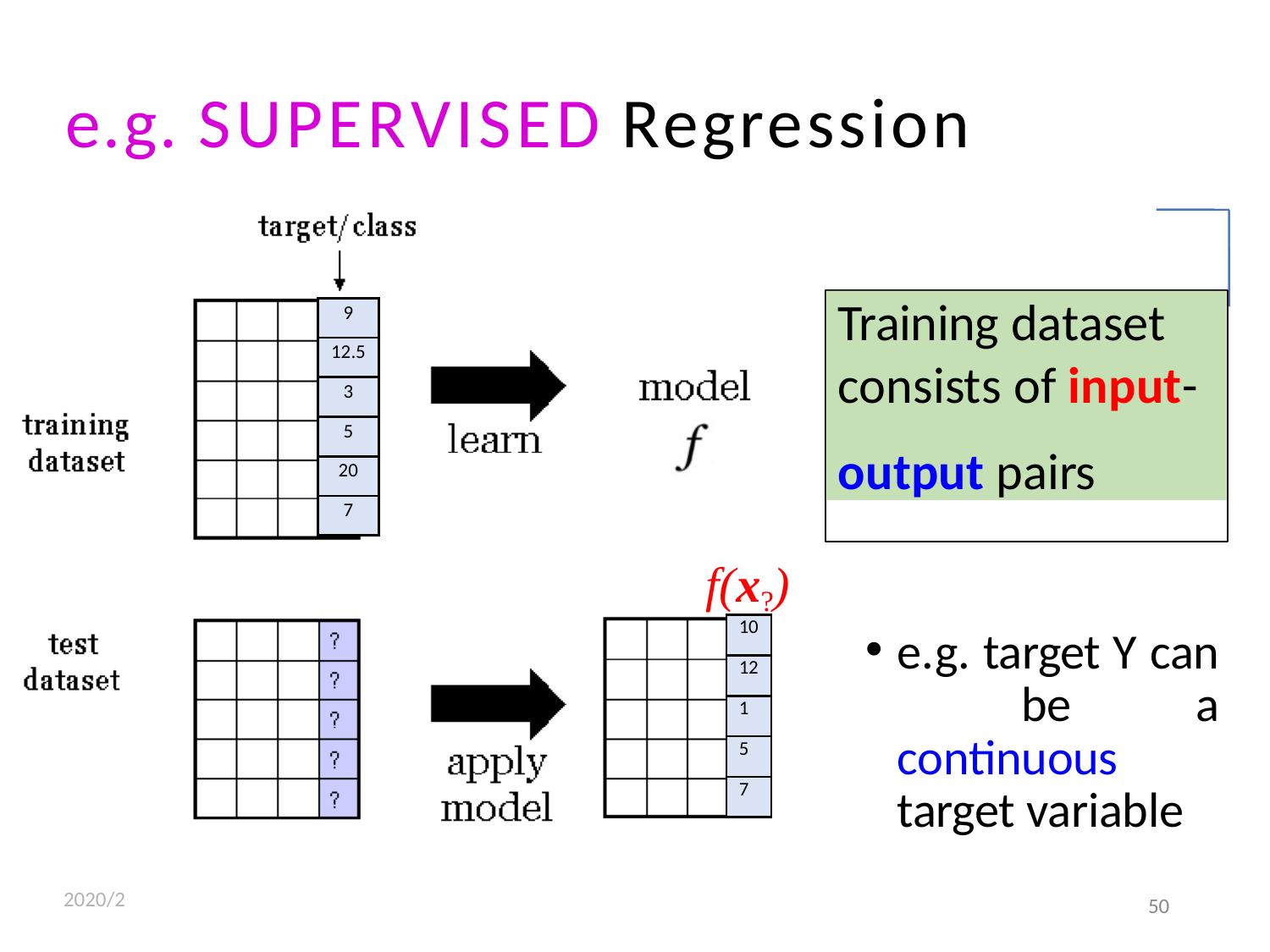

# e.g. SUPERVISED Regression

Training dataset
consists of input-
output pairs
| 9 |
| --- |
| 12.5 |
| 3 |
| 5 |
| 20 |
| 7 |

f(x?)
e.g. target Y can  be a continuous  target variable
| 10 |
| --- |
| 12 |
| 1 |
| 5 |
| 7 |
2020/2
Beilun Wang
50